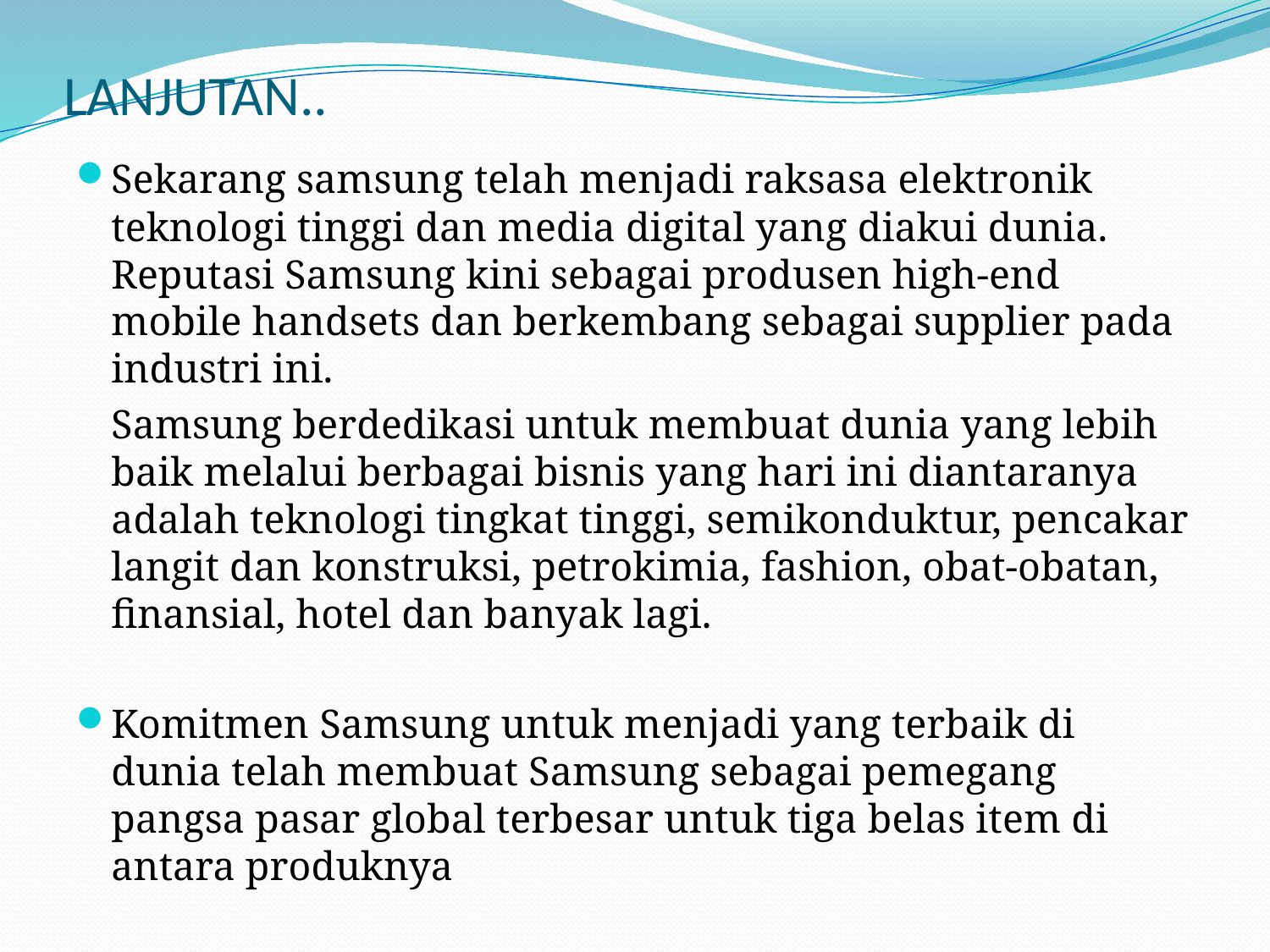

# LANJUTAN..
Sekarang samsung telah menjadi raksasa elektronik teknologi tinggi dan media digital yang diakui dunia. Reputasi Samsung kini sebagai produsen high-end mobile handsets dan berkembang sebagai supplier pada industri ini.
	Samsung berdedikasi untuk membuat dunia yang lebih baik melalui berbagai bisnis yang hari ini diantaranya adalah teknologi tingkat tinggi, semikonduktur, pencakar langit dan konstruksi, petrokimia, fashion, obat-obatan, finansial, hotel dan banyak lagi.

Komitmen Samsung untuk menjadi yang terbaik di dunia telah membuat Samsung sebagai pemegang pangsa pasar global terbesar untuk tiga belas item di antara produknya